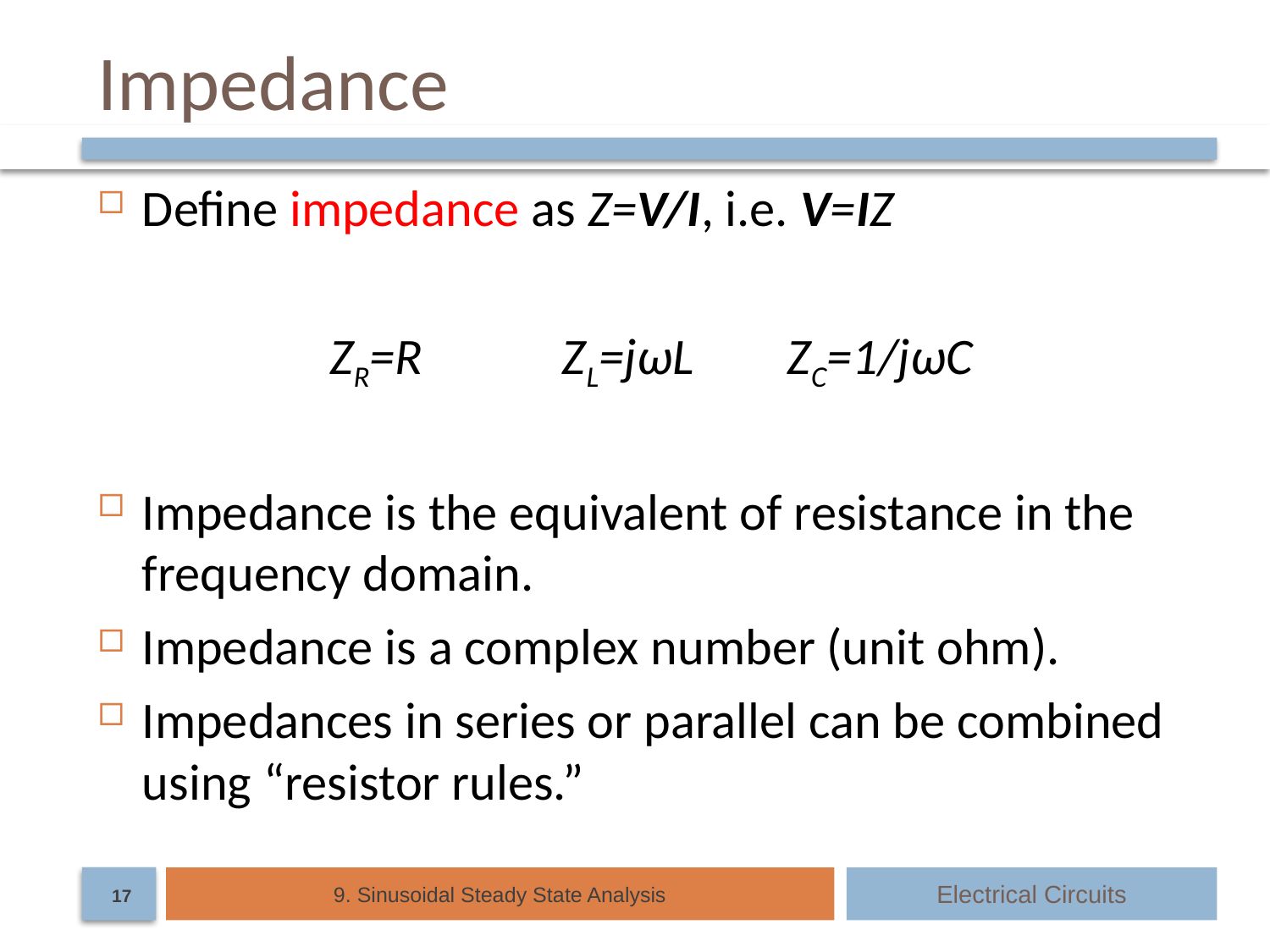

# Impedance
Define impedance as Z=V/I, i.e. V=IZ

ZR=R            ZL=jωL        ZC=1/jωC

Impedance is the equivalent of resistance in the frequency domain.
Impedance is a complex number (unit ohm).
Impedances in series or parallel can be combined using “resistor rules.”
9. Sinusoidal Steady State Analysis
Electrical Circuits
17